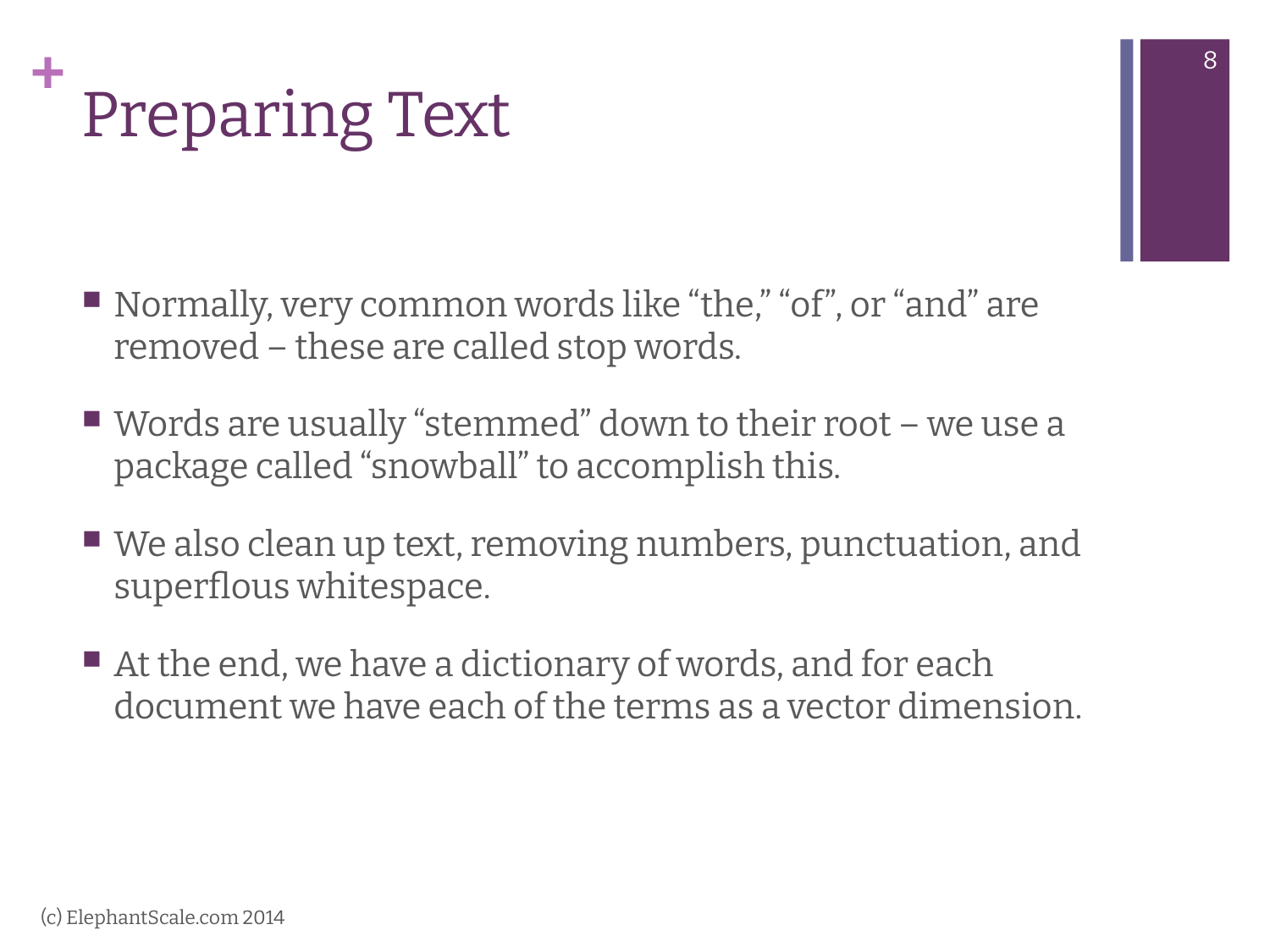

8
# Preparing Text
Normally, very common words like “the,” “of”, or “and” are removed – these are called stop words.
Words are usually “stemmed” down to their root – we use a package called “snowball” to accomplish this.
We also clean up text, removing numbers, punctuation, and superflous whitespace.
At the end, we have a dictionary of words, and for each document we have each of the terms as a vector dimension.
(c) ElephantScale.com 2014